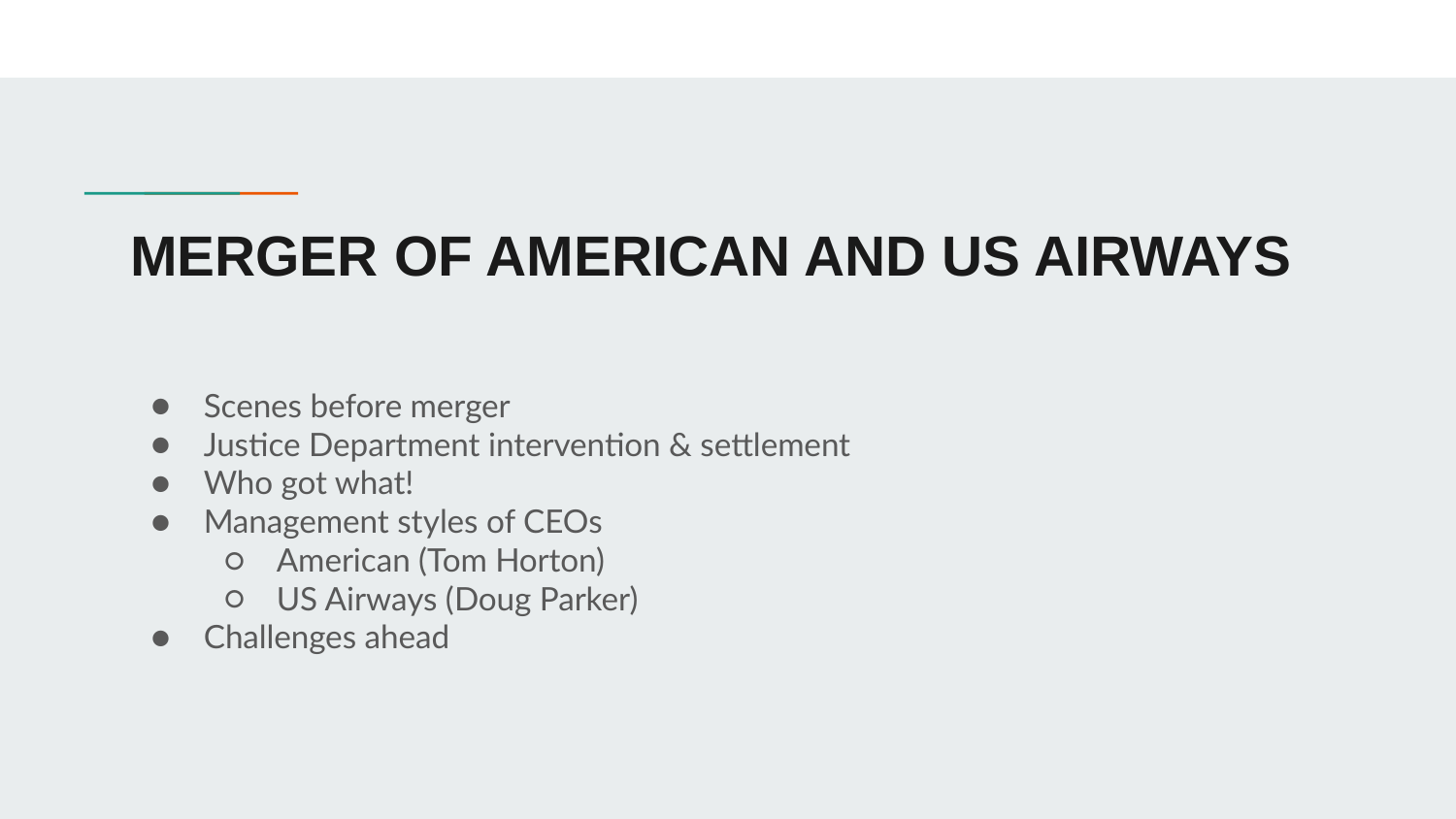

# MERGER OF AMERICAN AND US AIRWAYS
Scenes before merger
Justice Department intervention & settlement
Who got what!
Management styles of CEOs
American (Tom Horton)
US Airways (Doug Parker)
Challenges ahead